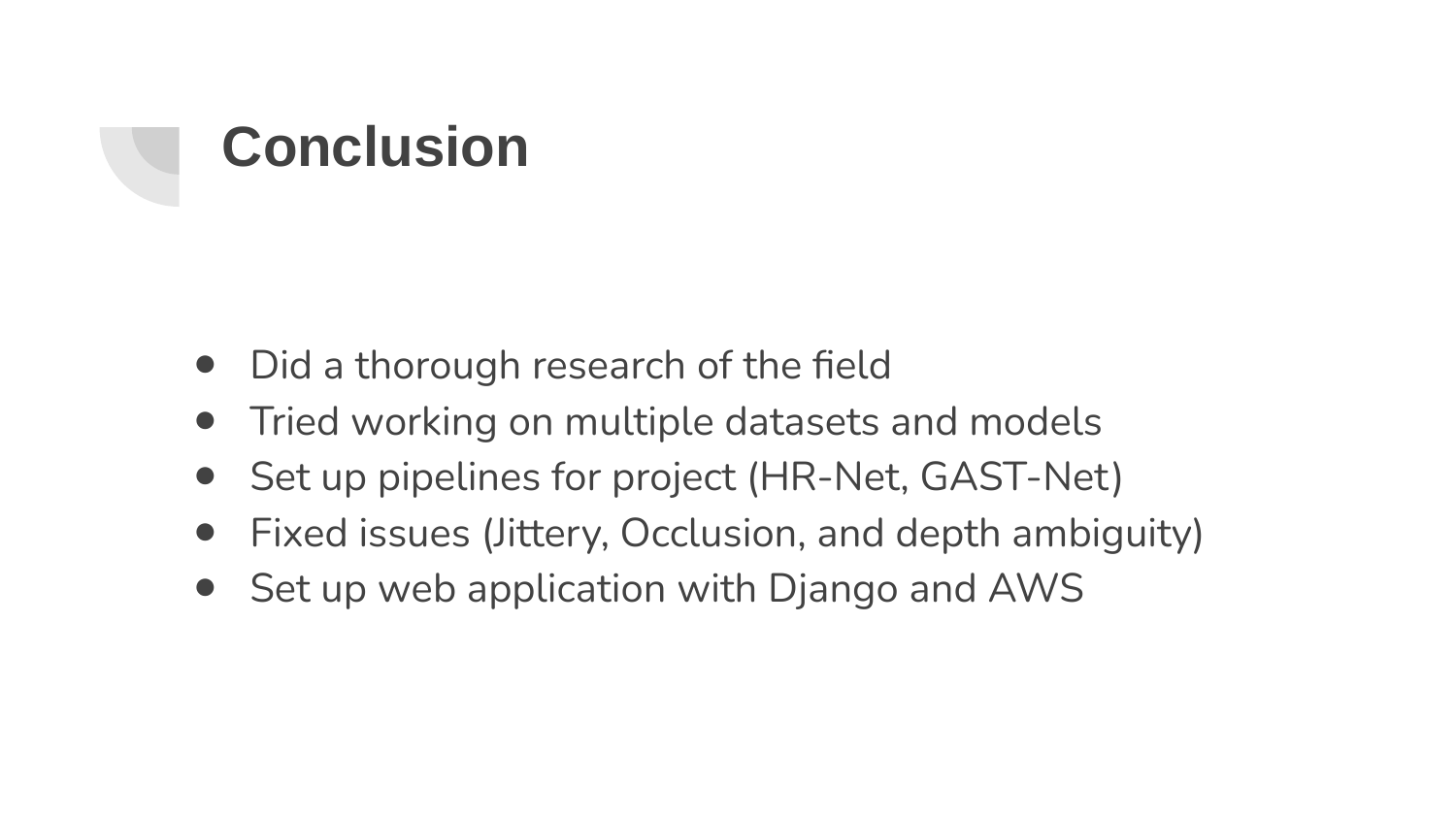

# Conclusion
Did a thorough research of the field
Tried working on multiple datasets and models
Set up pipelines for project (HR-Net, GAST-Net)
Fixed issues (Jittery, Occlusion, and depth ambiguity)
Set up web application with Django and AWS